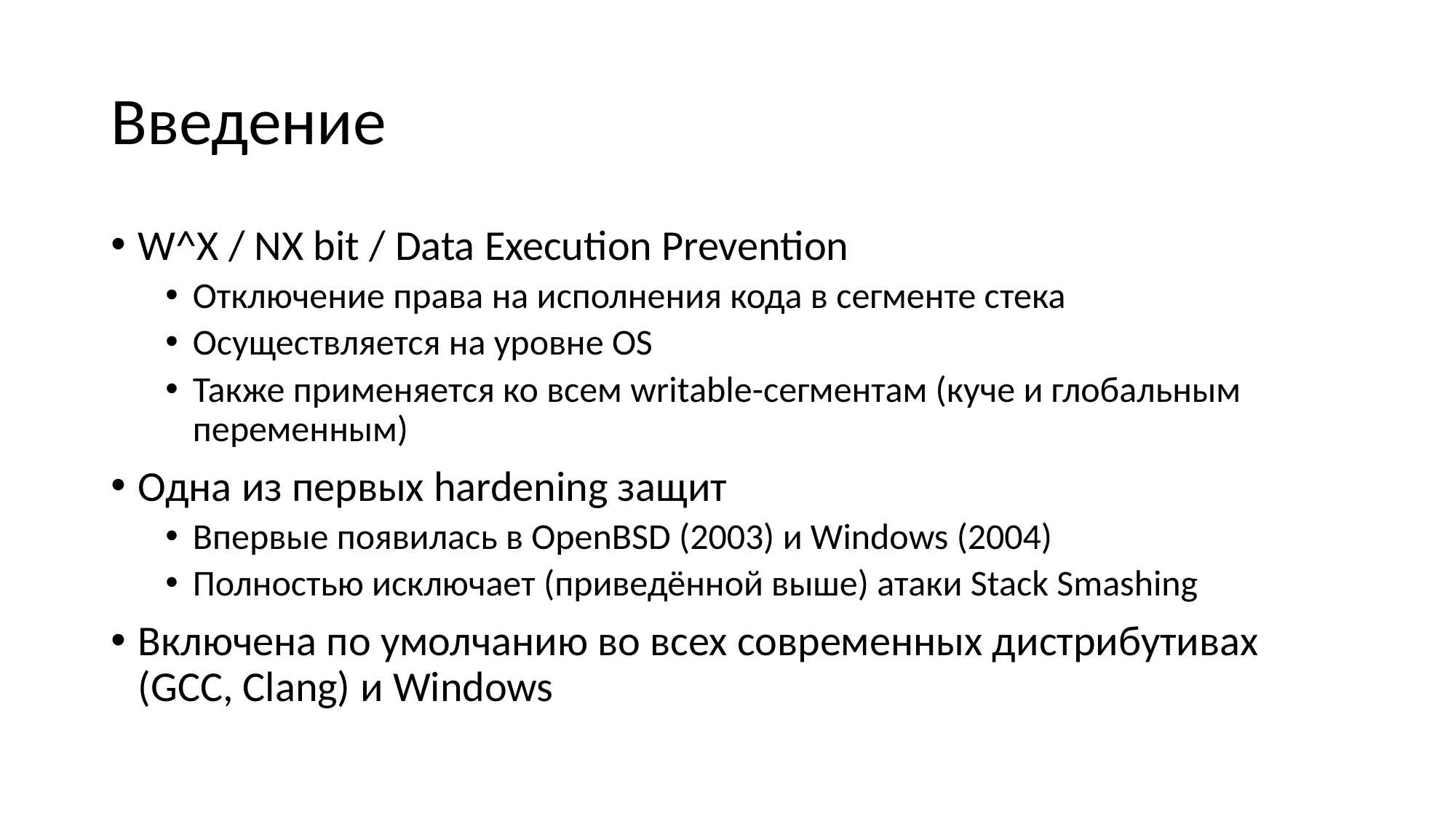

# Введение
W^X / NX bit / Data Execution Prevention
Отключение права на исполнения кода в сегменте стека
Осуществляется на уровне OS
Также применяется ко всем writable-сегментам (куче и глобальным переменным)
Одна из первых hardening защит
Впервые появилась в OpenBSD (2003) и Windows (2004)
Полностью исключает (приведённой выше) атаки Stack Smashing
Включена по умолчанию во всех современных дистрибутивах (GCC, Clang) и Windows